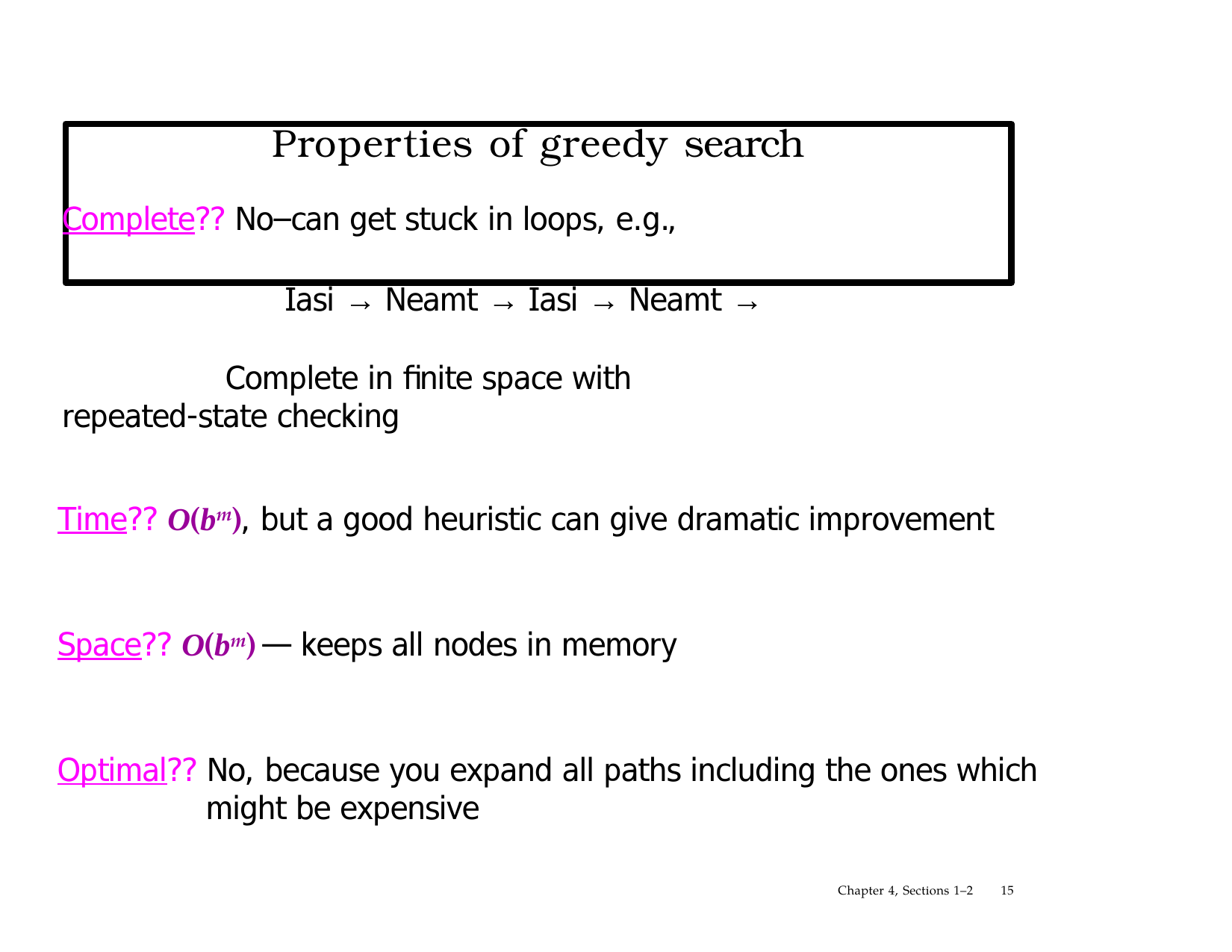

# Properties of greedy search
Complete?? No–can get stuck in loops, e.g.,

          Iasi → Neamt → Iasi → Neamt →

                 Complete in finite space with repeated-state checking

Time?? O(bm), but a good heuristic can give dramatic improvement

Space?? O(bm) — keeps all nodes in memory

Optimal?? No, because you expand all paths including the ones which
               might be expensive
Chapter 4, Sections 1–2
15